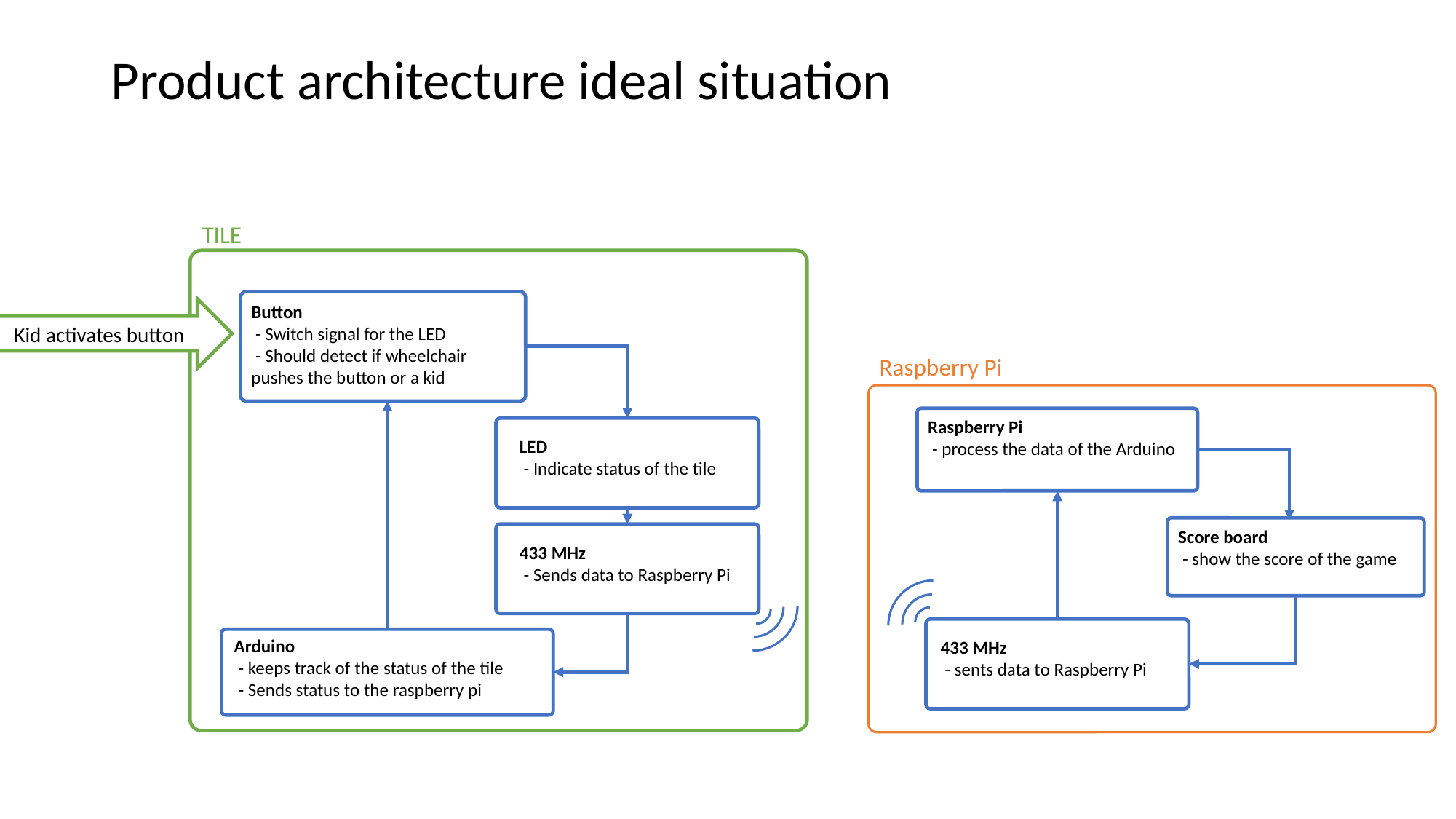

# Product architecture ideal situation
TILE

Button
 - Switch signal for the LED
 - Should detect if wheelchair pushes the button or a kid

Kid activates button

Raspberry Pi

Raspberry Pi
 - process the data of the Arduino

LED
 - Indicate status of the tile

Score board
 - show the score of the game

433 MHz
 - Sends data to Raspberry Pi

Arduino
 - keeps track of the status of the tile
 - Sends status to the raspberry pi
433 MHz
 - sents data to Raspberry Pi